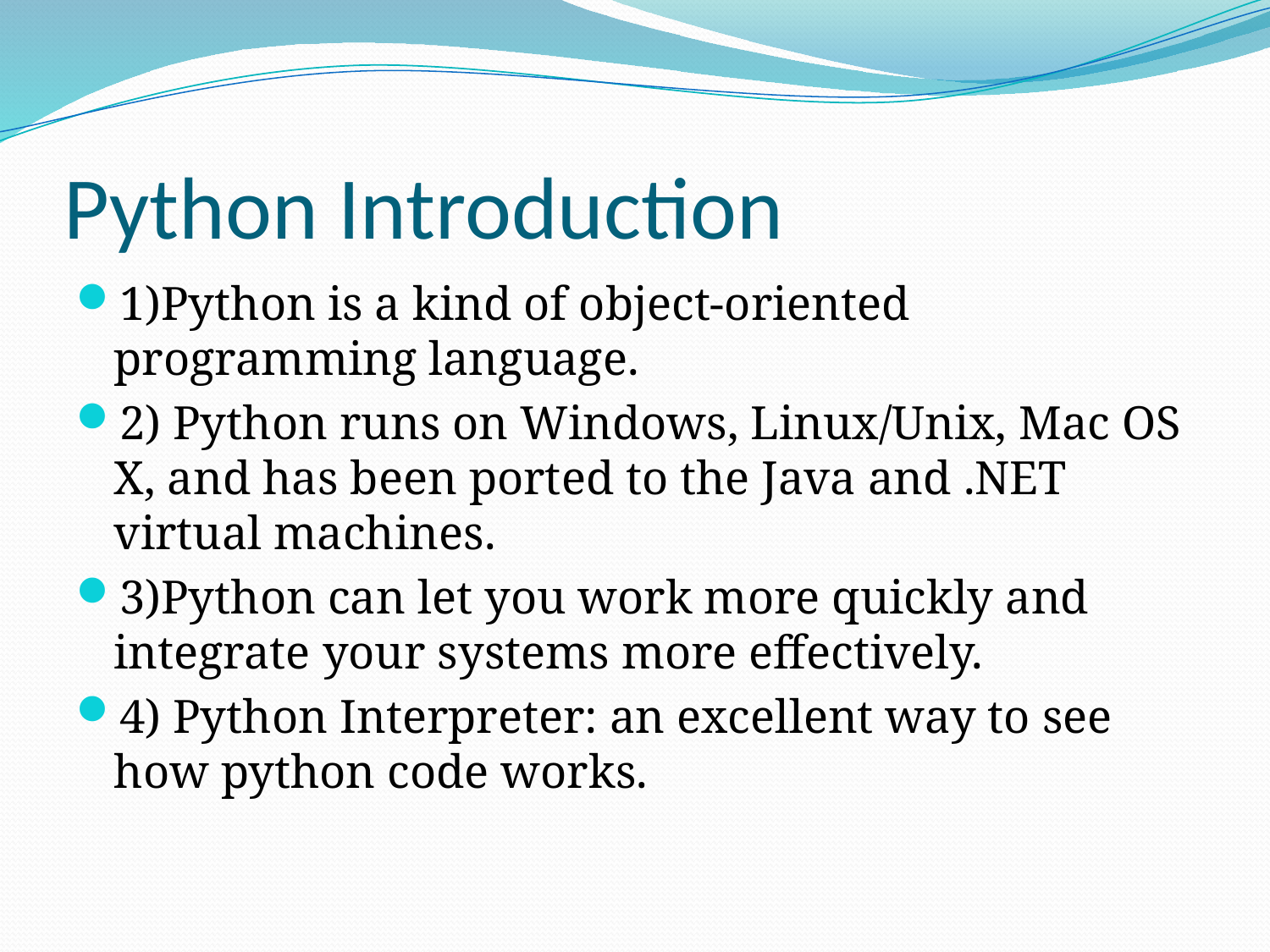

# Python Introduction
1)Python is a kind of object-oriented  programming language.
2) Python runs on Windows, Linux/Unix, Mac OS X, and has been ported to the Java and .NET virtual machines.
3)Python can let you work more quickly and integrate your systems more effectively.
4) Python Interpreter: an excellent way to see how python code works.